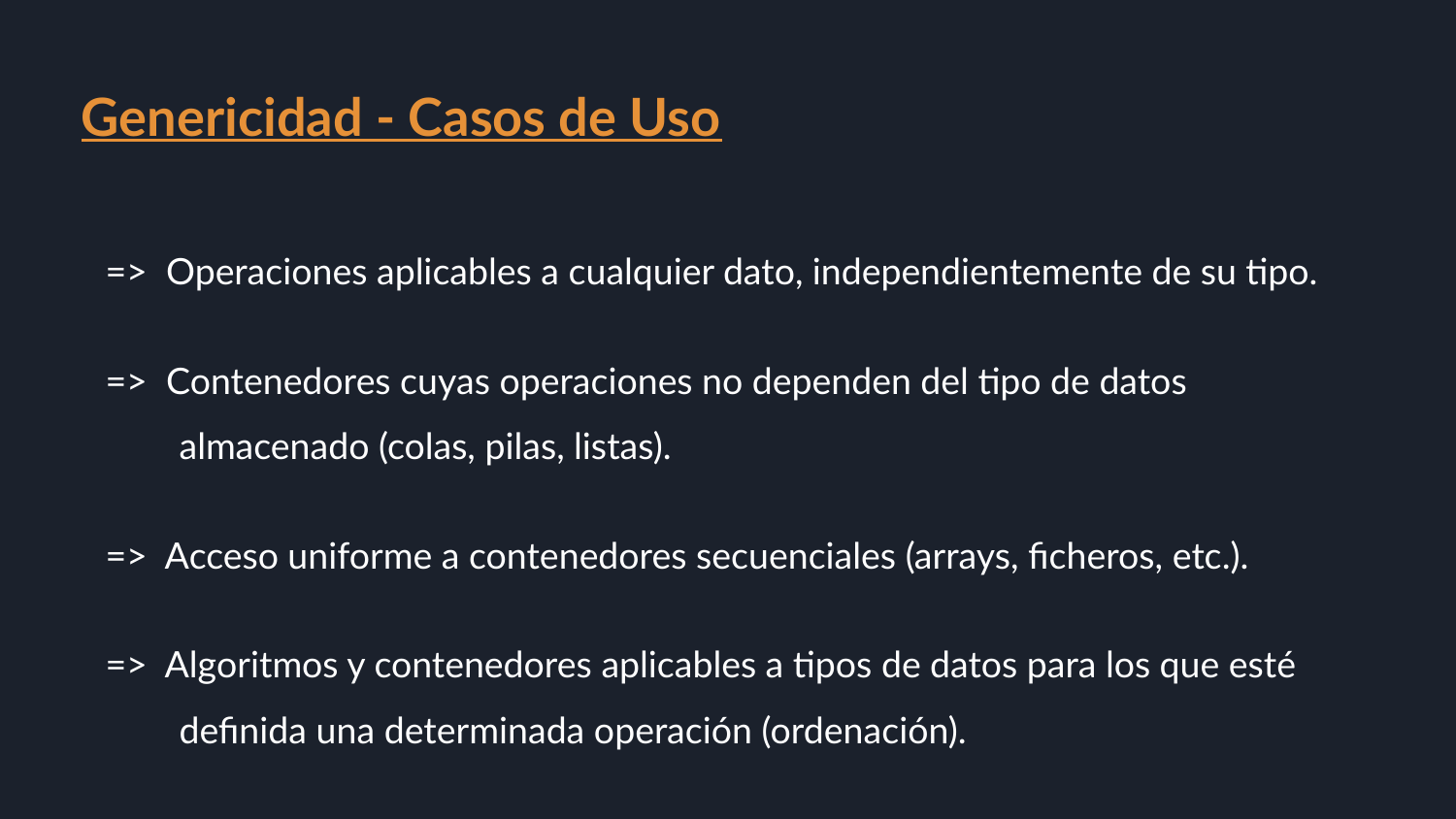

Genericidad - Casos de Uso
=>  Operaciones aplicables a cualquier dato, independientemente de su tipo.

=>  Contenedores cuyas operaciones no dependen del tipo de datos
        almacenado (colas, pilas, listas).

=>  Acceso uniforme a contenedores secuenciales (arrays, ficheros, etc.).

=>  Algoritmos y contenedores aplicables a tipos de datos para los que esté
        definida una determinada operación (ordenación).